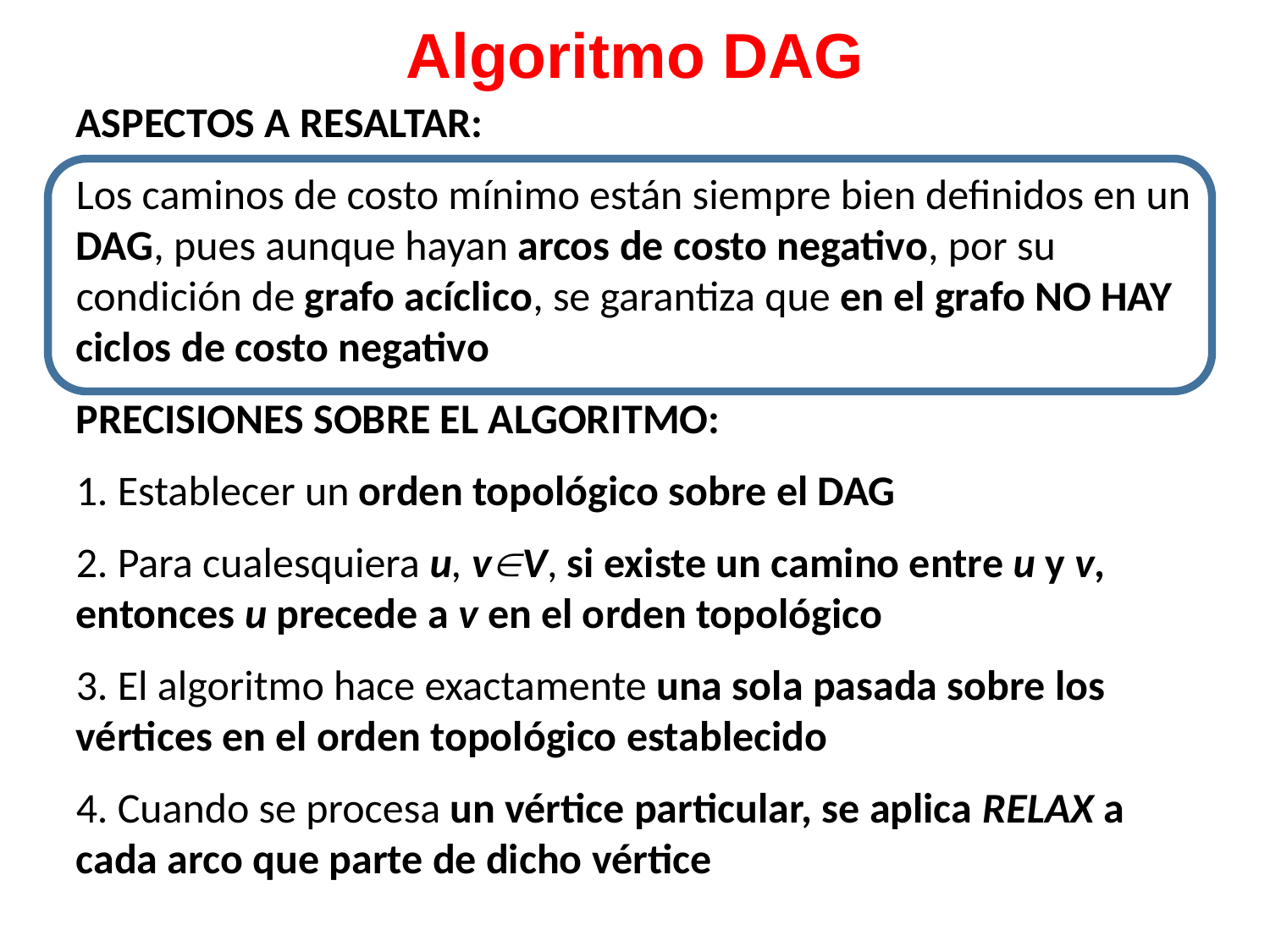

# Algoritmo DAG
ASPECTOS A RESALTAR:
Los caminos de costo mínimo están siempre bien definidos en un DAG, pues aunque hayan arcos de costo negativo, por su condición de grafo acíclico, se garantiza que en el grafo NO HAY ciclos de costo negativo
PRECISIONES SOBRE EL ALGORITMO:
 Establecer un orden topológico sobre el DAG
 Para cualesquiera u, v∈V, si existe un camino entre u y v, entonces u precede a v en el orden topológico
 El algoritmo hace exactamente una sola pasada sobre los vértices en el orden topológico establecido
 Cuando se procesa un vértice particular, se aplica RELAX a cada arco que parte de dicho vértice